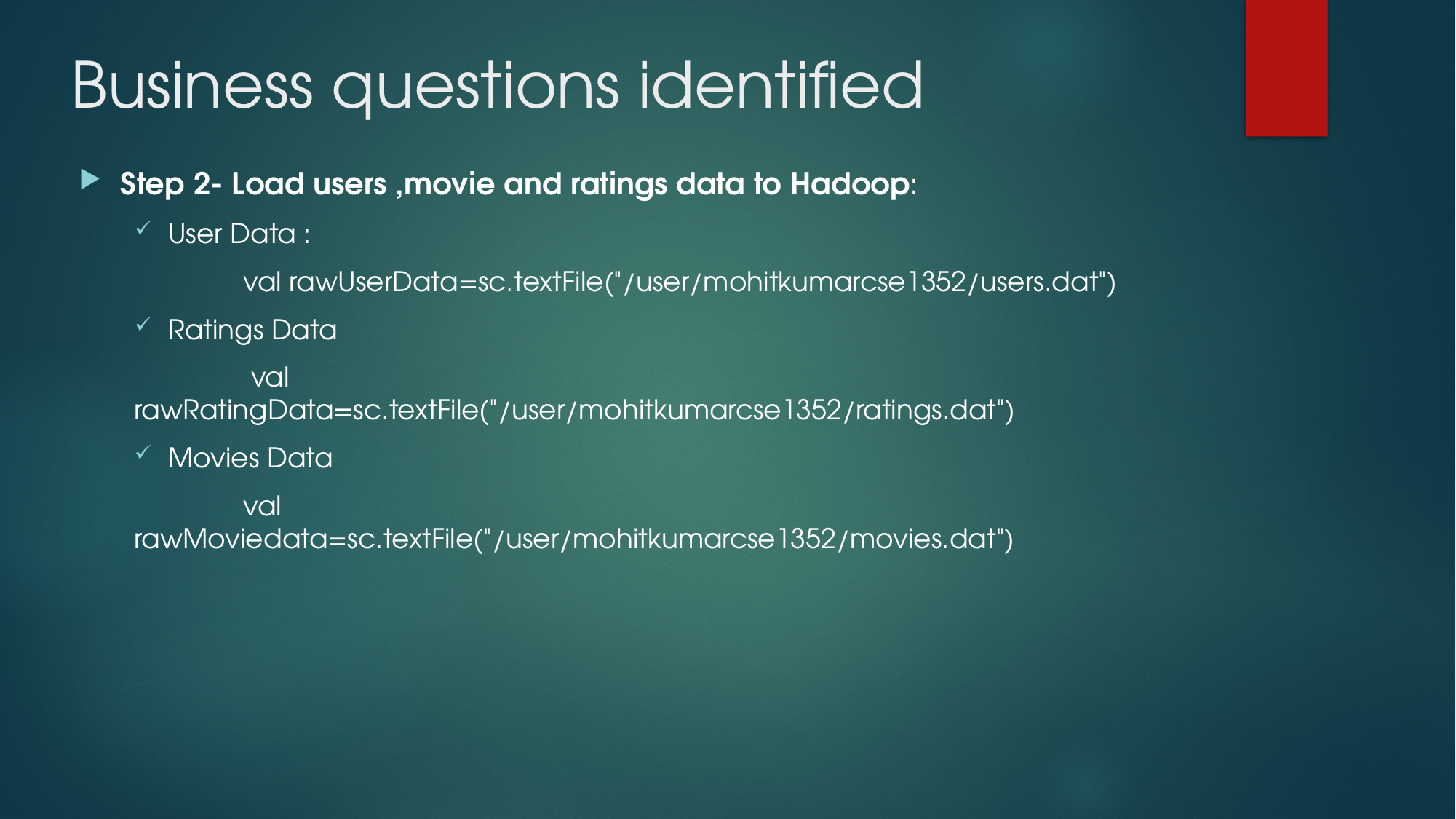

# Business questions identified
Step 2- Load users ,movie and ratings data to Hadoop:
User Data :
	val rawUserData=sc.textFile("/user/mohitkumarcse1352/users.dat")
Ratings Data
 	 val rawRatingData=sc.textFile("/user/mohitkumarcse1352/ratings.dat")
Movies Data
	val rawMoviedata=sc.textFile("/user/mohitkumarcse1352/movies.dat")